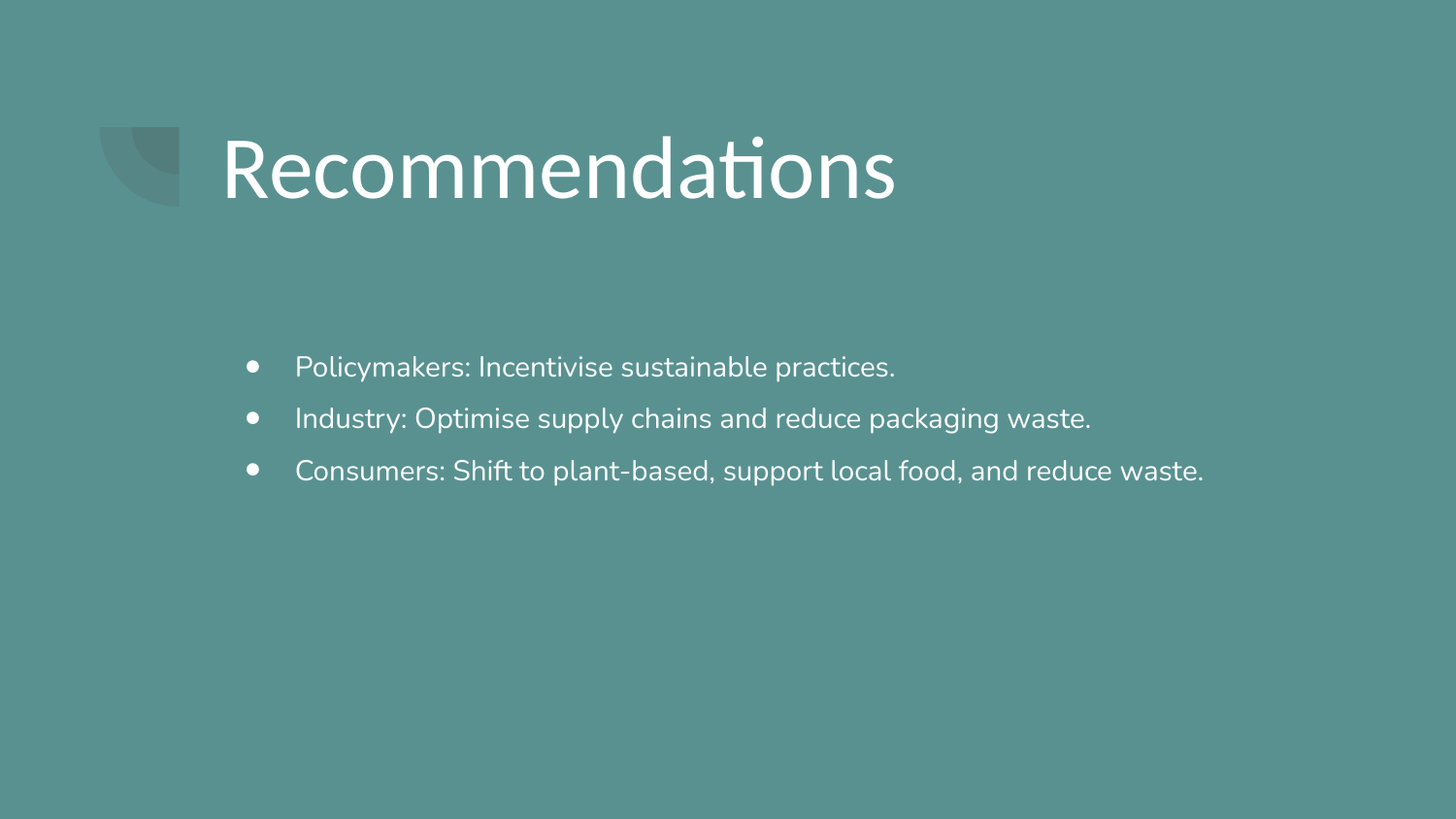

# Recommendations
Policymakers: Incentivise sustainable practices.
Industry: Optimise supply chains and reduce packaging waste.
Consumers: Shift to plant-based, support local food, and reduce waste.